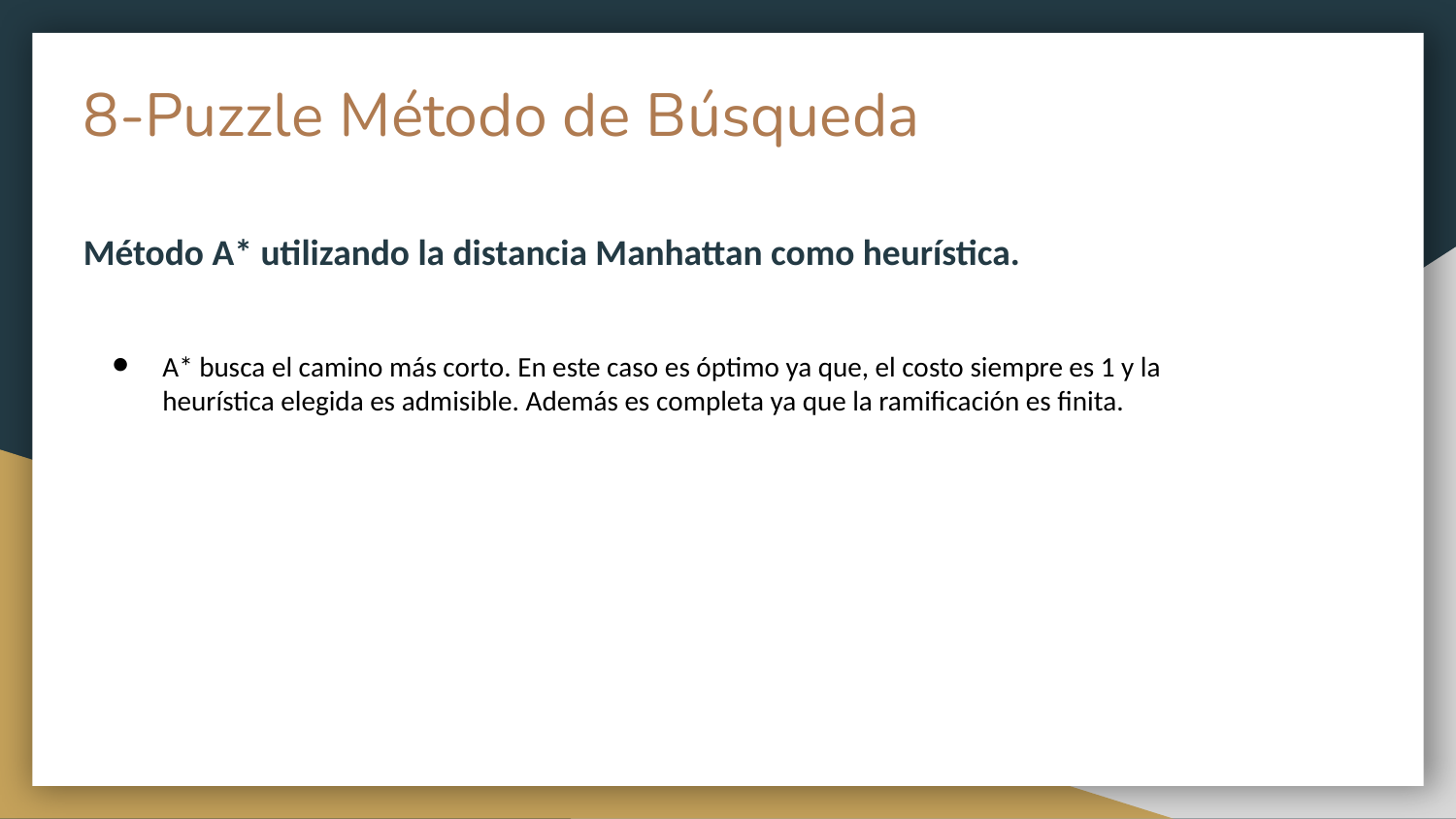

# 8-Puzzle Método de Búsqueda
Método A* utilizando la distancia Manhattan como heurística.

A* busca el camino más corto. En este caso es óptimo ya que, el costo siempre es 1 y la heurística elegida es admisible. Además es completa ya que la ramificación es finita.